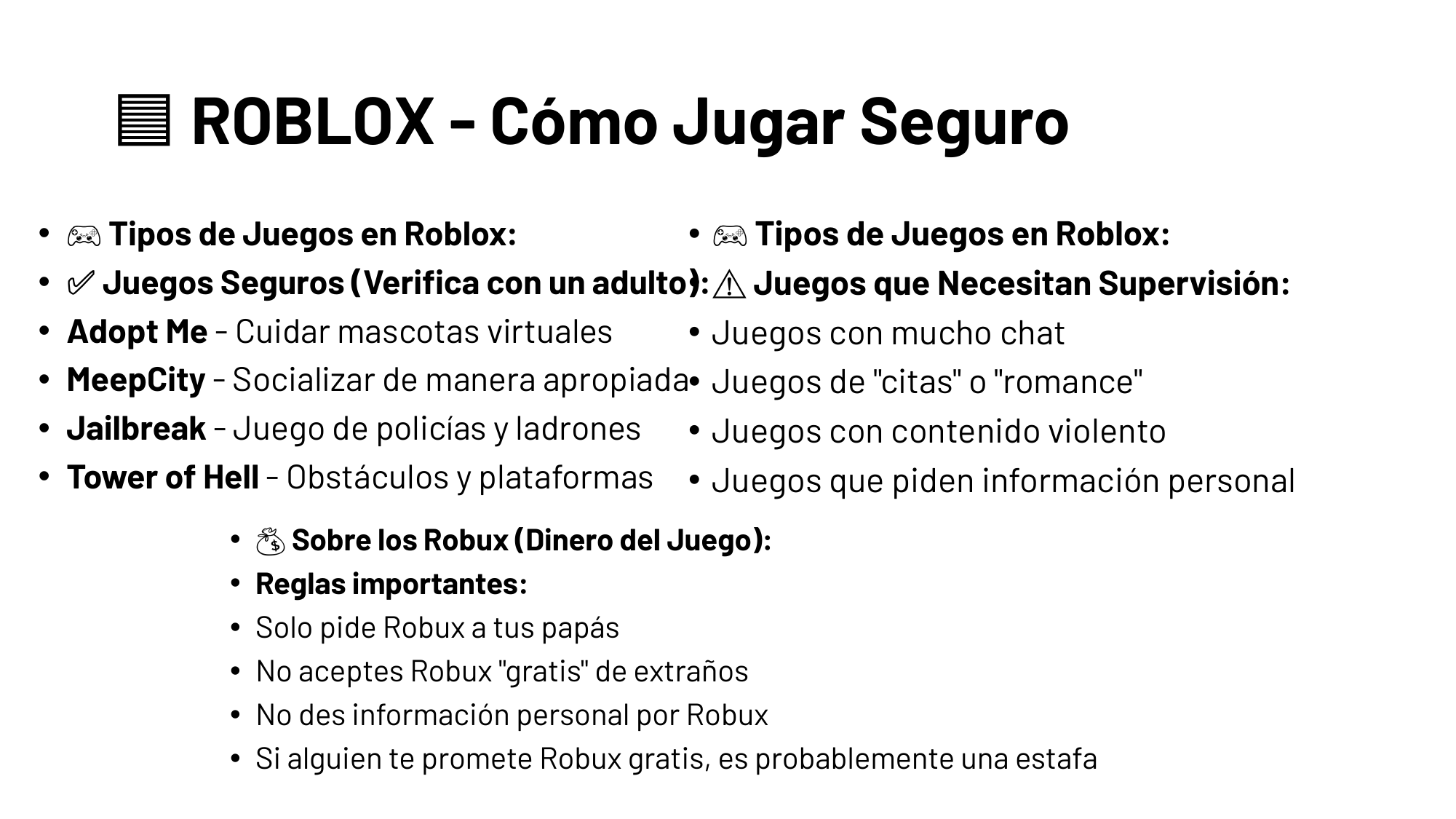

# 🟦 ROBLOX - Cómo Jugar Seguro
🎮 Tipos de Juegos en Roblox:
✅ Juegos Seguros (Verifica con un adulto):
Adopt Me - Cuidar mascotas virtuales
MeepCity - Socializar de manera apropiada
Jailbreak - Juego de policías y ladrones
Tower of Hell - Obstáculos y plataformas

🎮 Tipos de Juegos en Roblox:
⚠️ Juegos que Necesitan Supervisión:
Juegos con mucho chat
Juegos de "citas" o "romance"
Juegos con contenido violento
Juegos que piden información personal

💰 Sobre los Robux (Dinero del Juego):
Reglas importantes:
Solo pide Robux a tus papás
No aceptes Robux "gratis" de extraños
No des información personal por Robux
Si alguien te promete Robux gratis, es probablemente una estafa